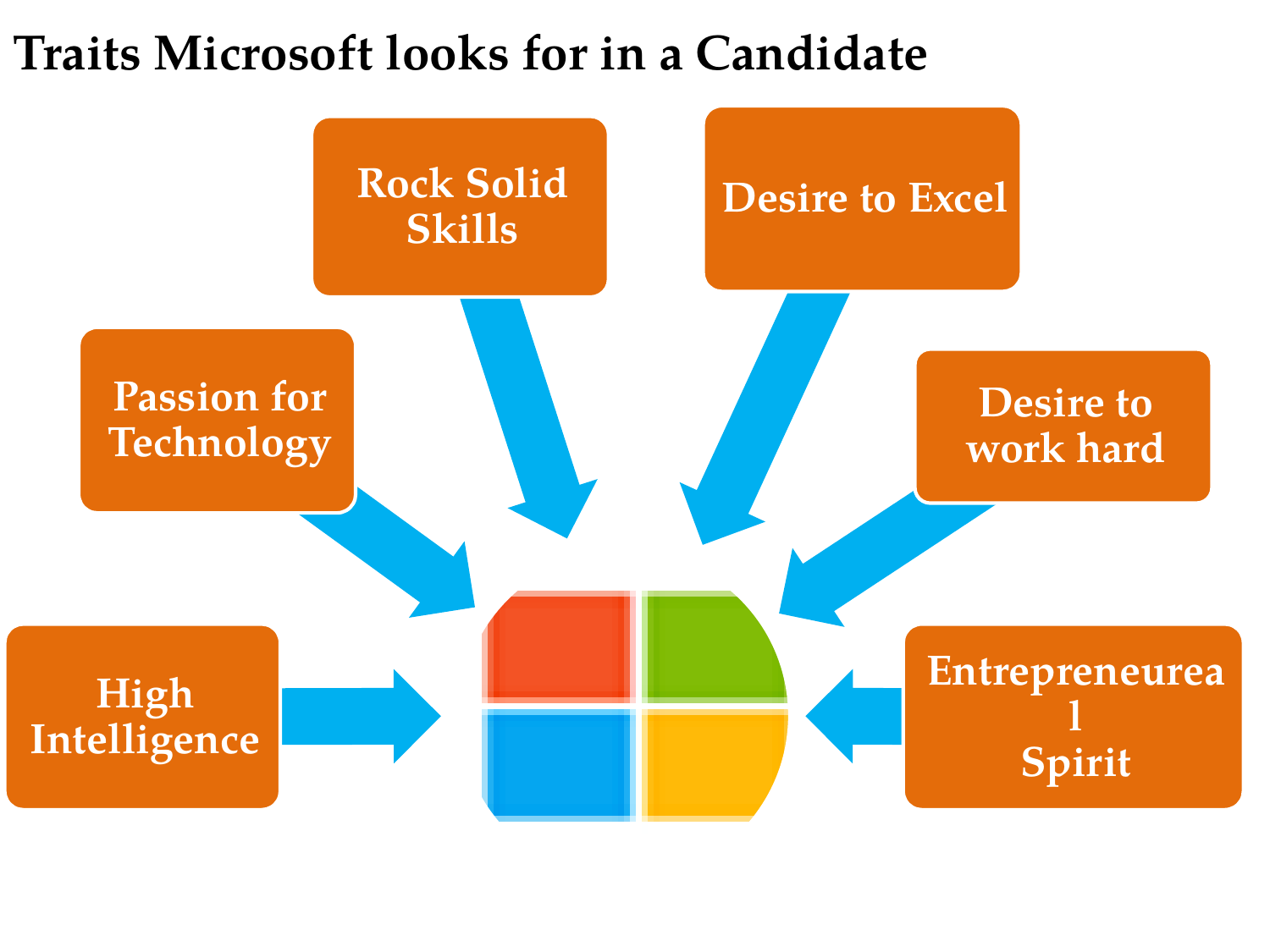

# Traits Microsoft looks for in a Candidate

High Intelligence
Passion for Technology
Rock Solid Skills
Desire to Excel
Desire to work hard
Entrepreneureal
Spirit